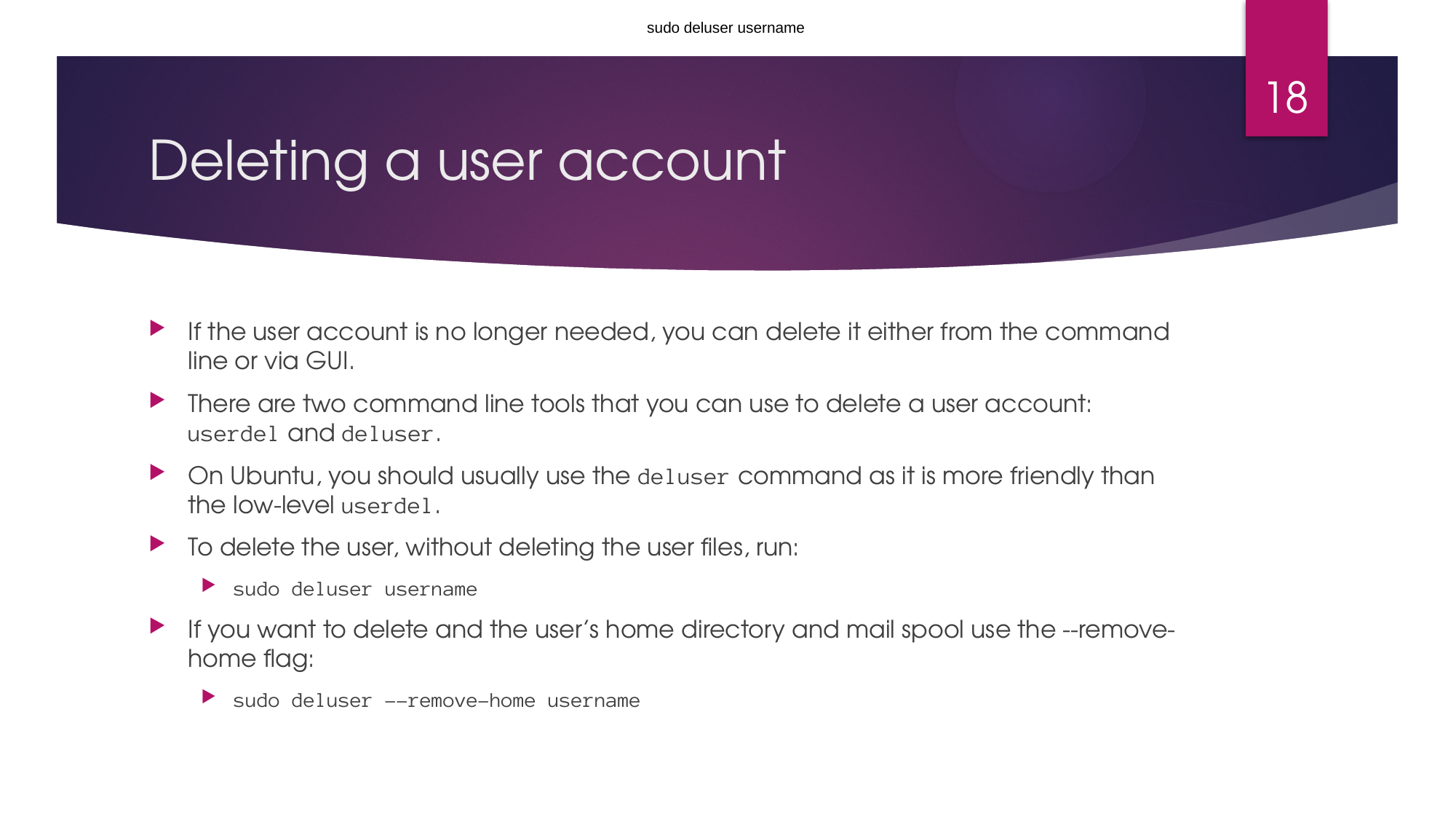

sudo deluser username
18
# Deleting a user account
If the user account is no longer needed, you can delete it either from the command line or via GUI.
There are two command line tools that you can use to delete a user account: userdel and deluser.
On Ubuntu, you should usually use the deluser command as it is more friendly than the low-level userdel.
To delete the user, without deleting the user files, run:
sudo deluser username
If you want to delete and the user’s home directory and mail spool use the --remove-home flag:
sudo deluser --remove-home username